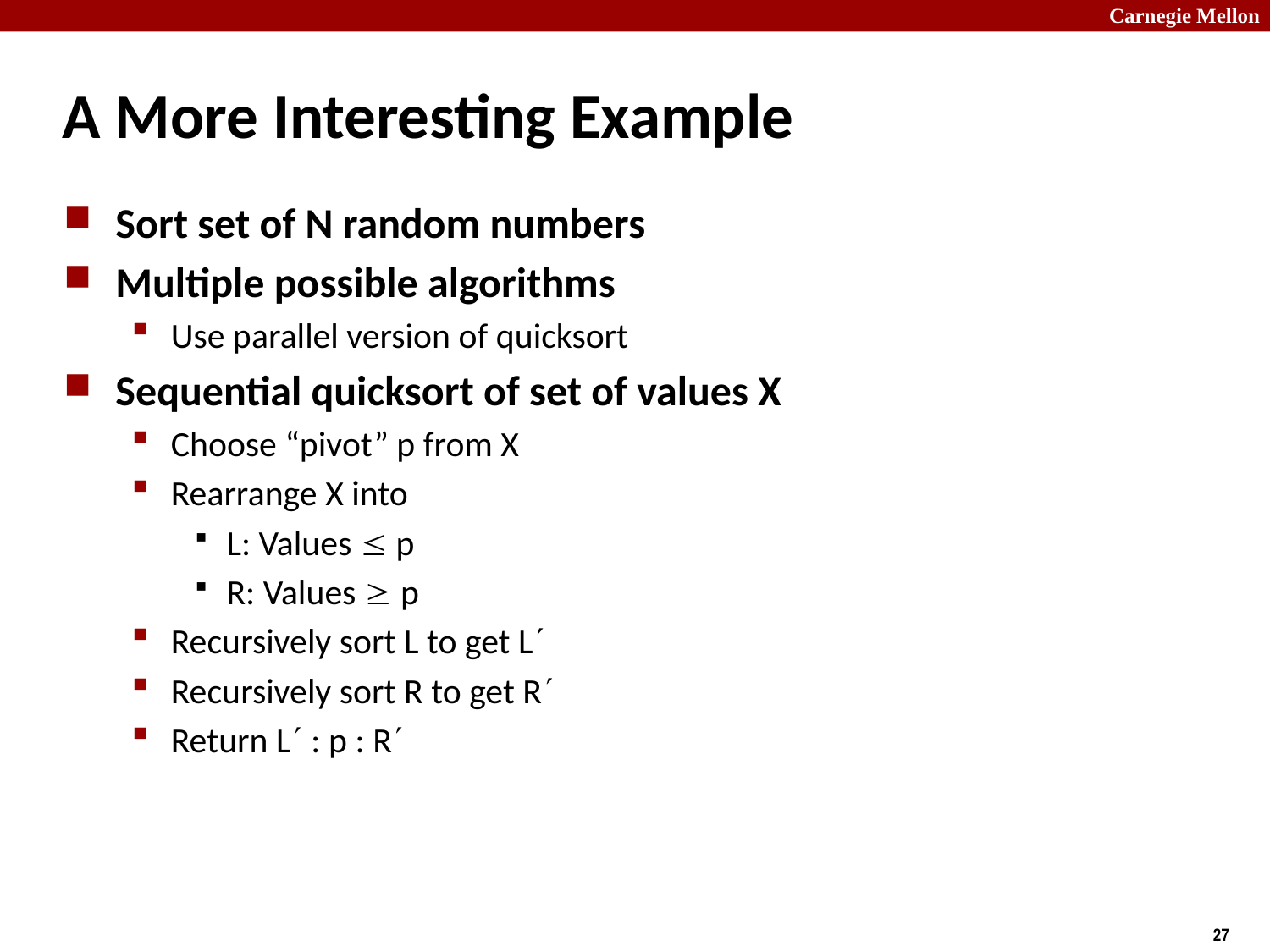

# A More Interesting Example
Sort set of N random numbers
Multiple possible algorithms
Use parallel version of quicksort
Sequential quicksort of set of values X
Choose “pivot” p from X
Rearrange X into
L: Values ≤ p
R: Values ≥ p
Recursively sort L to get L′
Recursively sort R to get R′
Return L′ : p : R′